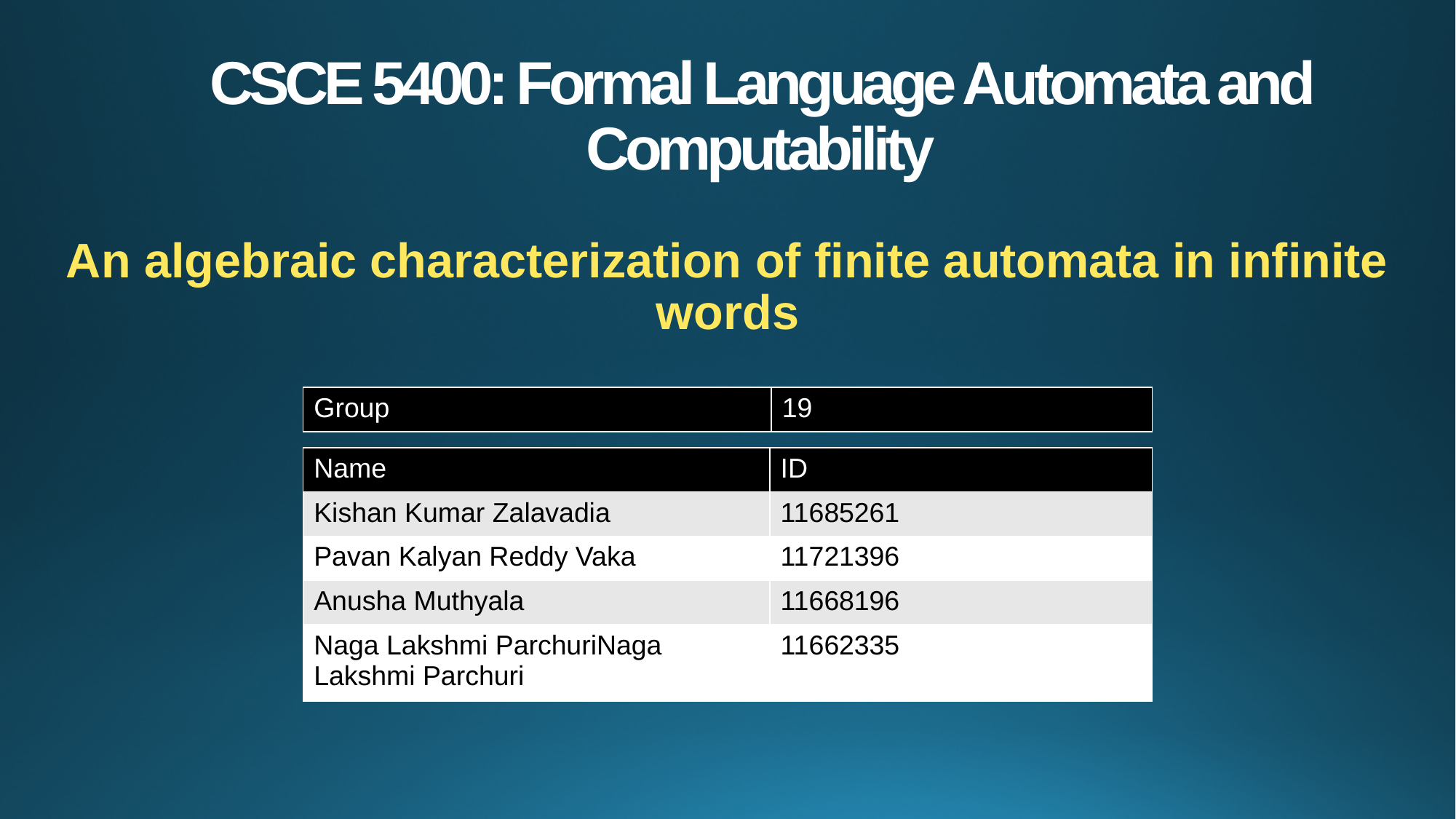

# CSCE 5400: Formal Language Automata and Computability
An algebraic characterization of finite automata in infinite words
| Group | 19 |
| --- | --- |
| Name | ID |
| --- | --- |
| Kishan Kumar Zalavadia | 11685261 |
| Pavan Kalyan Reddy Vaka | 11721396 |
| Anusha Muthyala | 11668196 |
| Naga Lakshmi ParchuriNaga Lakshmi Parchuri | 11662335 |